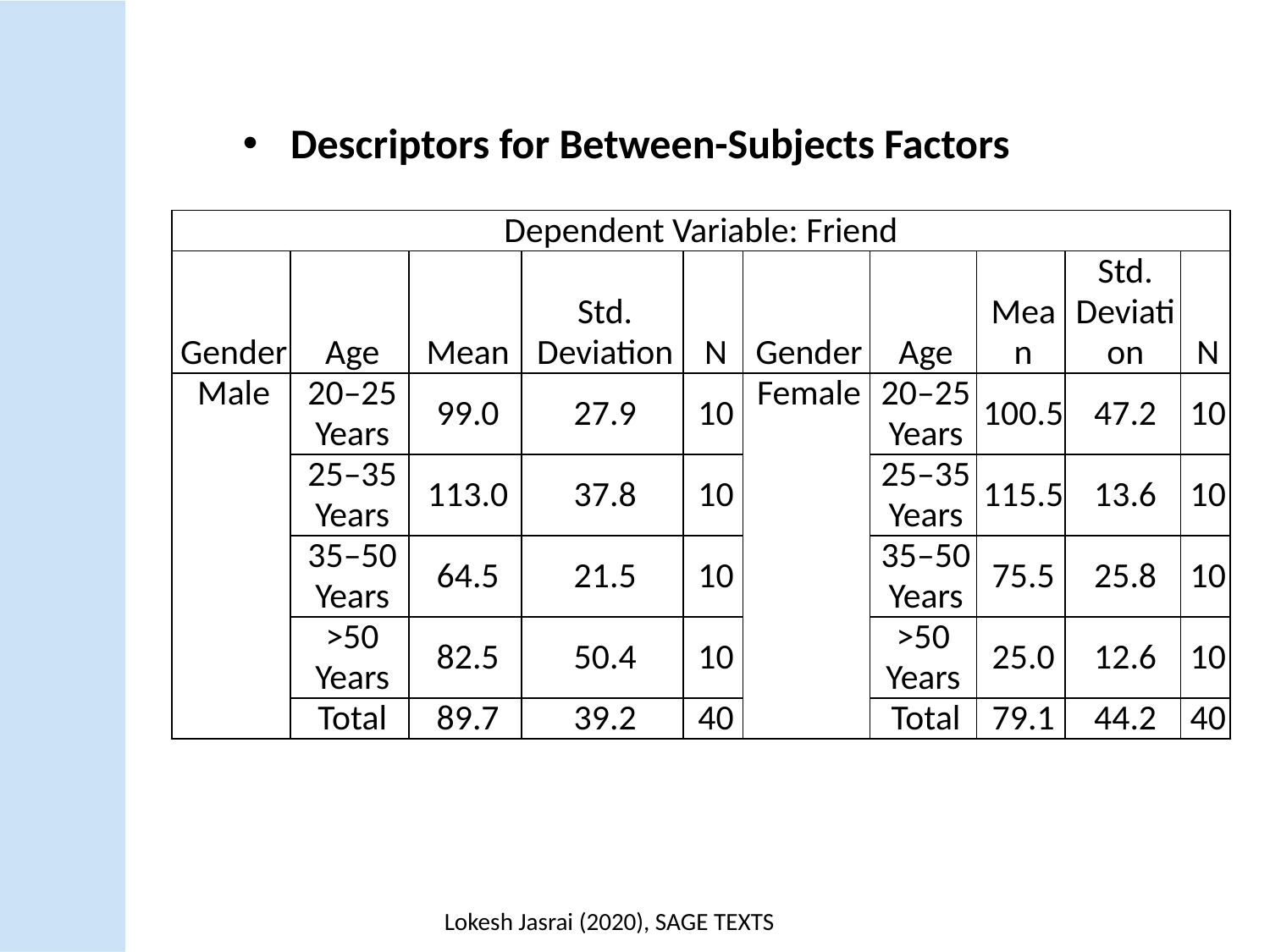

Descriptors for Between-Subjects Factors
| Dependent Variable: Friend |  |  |  |  |  |  |  |  |  |
| --- | --- | --- | --- | --- | --- | --- | --- | --- | --- |
| Gender | Age | Mean | Std. Deviation | N | Gender | Age | Mean | Std. Deviation | N |
| Male | 20–25 Years | 99.0 | 27.9 | 10 | Female | 20–25 Years | 100.5 | 47.2 | 10 |
|  | 25–35 Years | 113.0 | 37.8 | 10 |  | 25–35 Years | 115.5 | 13.6 | 10 |
|  | 35–50 Years | 64.5 | 21.5 | 10 |  | 35–50 Years | 75.5 | 25.8 | 10 |
|  | >50 Years | 82.5 | 50.4 | 10 |  | >50 Years | 25.0 | 12.6 | 10 |
|  | Total | 89.7 | 39.2 | 40 |  | Total | 79.1 | 44.2 | 40 |
Lokesh Jasrai (2020), SAGE TEXTS